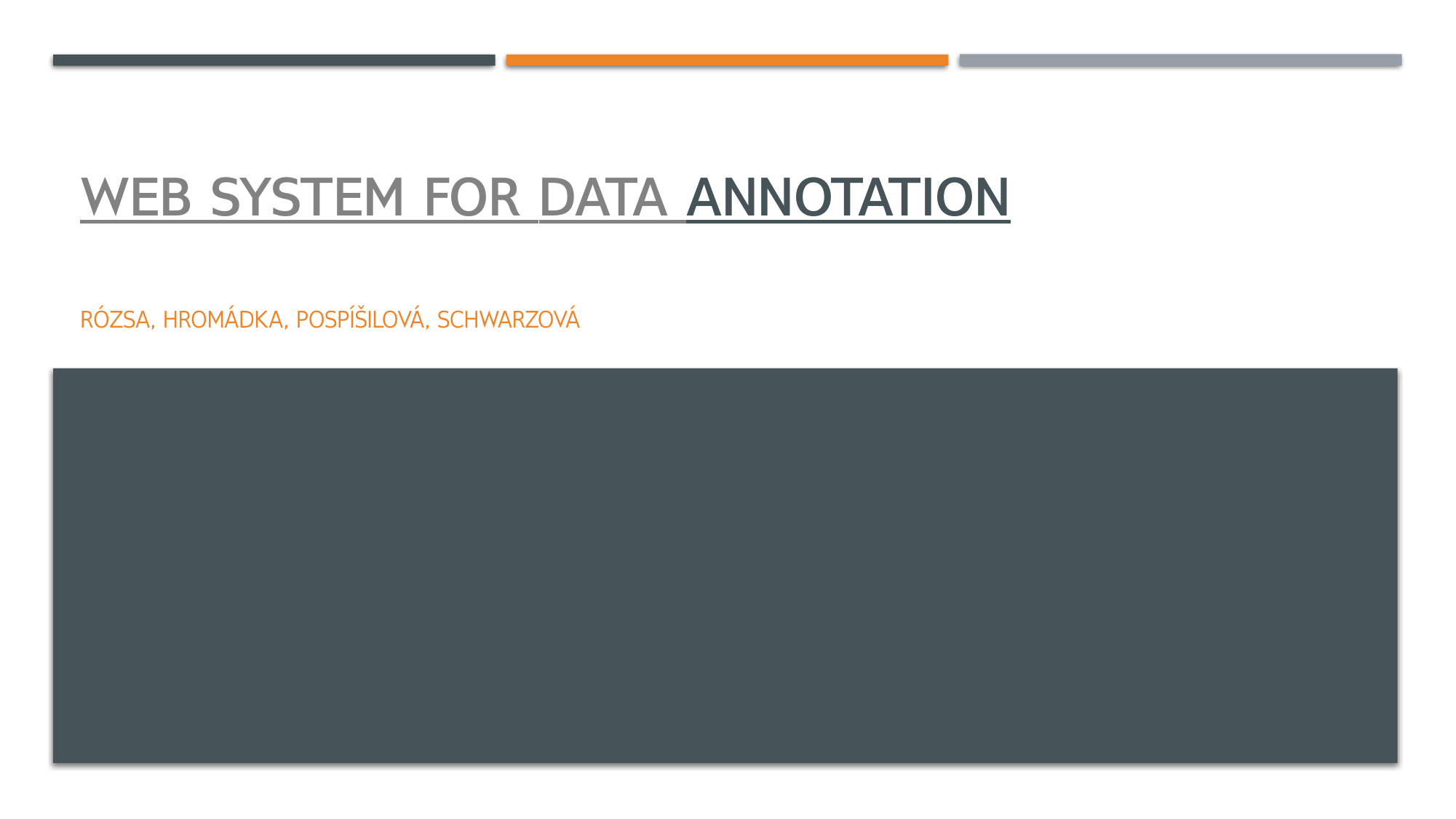

# Web System For Data Annotation
RÓZSA, HROMÁDKA, POSPíŠILOVÁ, SCHWARZOVÁ